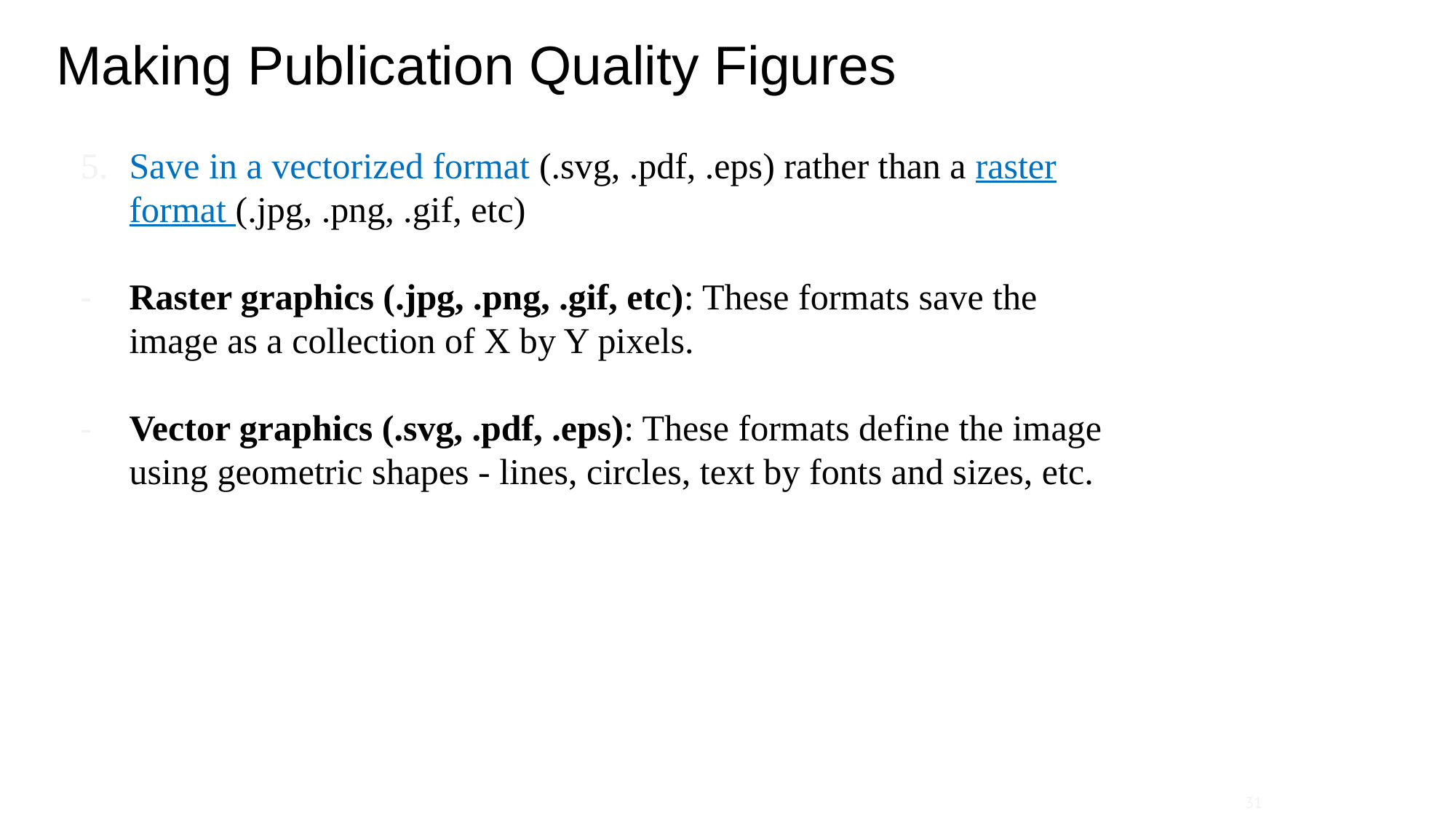

Making Publication Quality Figures
Save in a vectorized format (.svg, .pdf, .eps) rather than a raster format (.jpg, .png, .gif, etc)

Raster graphics (.jpg, .png, .gif, etc): These formats save the image as a collection of X by Y pixels.

Vector graphics (.svg, .pdf, .eps): These formats define the image using geometric shapes - lines, circles, text by fonts and sizes, etc.

31